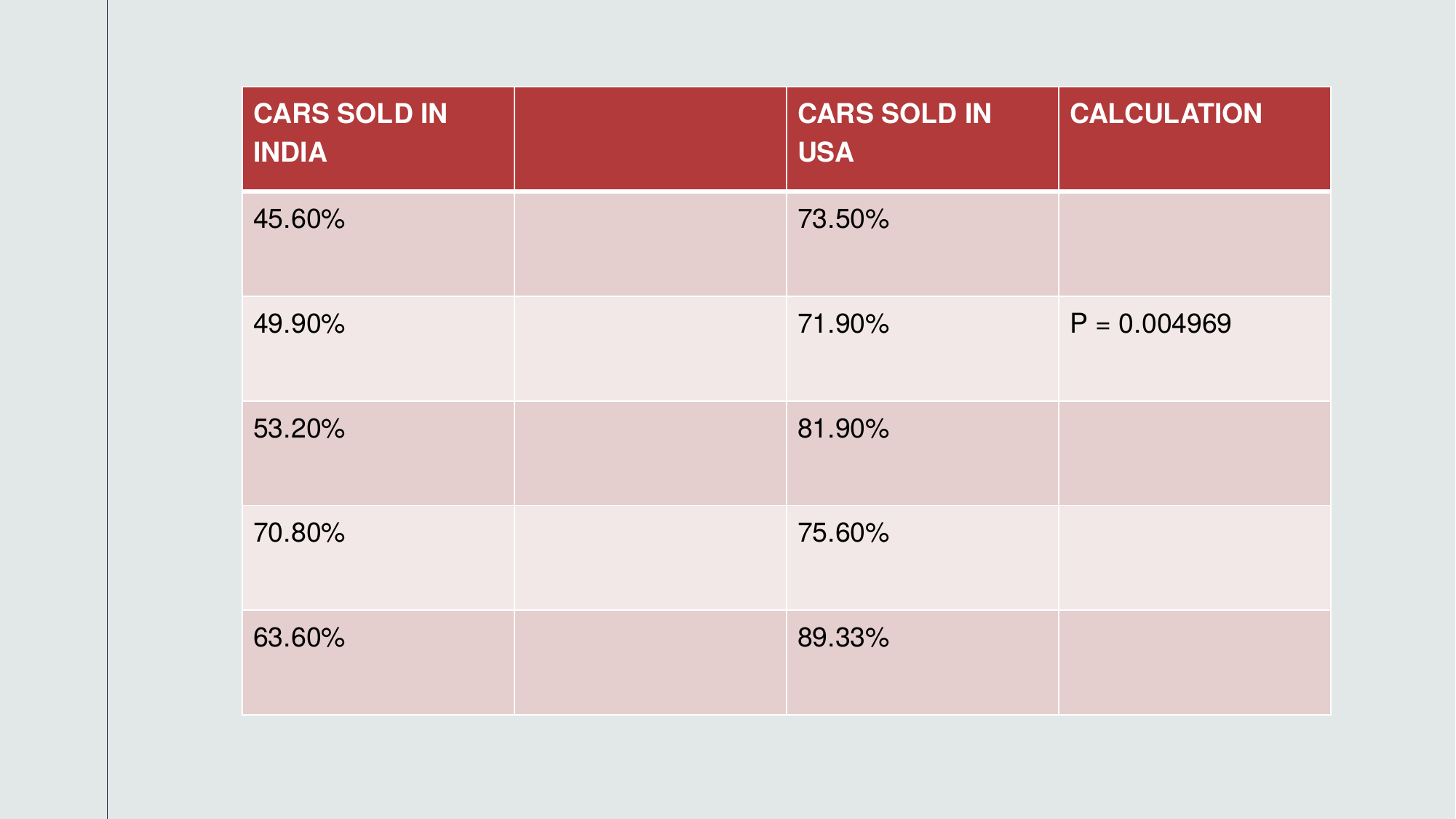

| CARS SOLD IN INDIA |  | CARS SOLD IN USA | CALCULATION |
| --- | --- | --- | --- |
| 45.60% |  | 73.50% |  |
| 49.90% |  | 71.90% | P = 0.004969 |
| 53.20% |  | 81.90% |  |
| 70.80% |  | 75.60% |  |
| 63.60% |  | 89.33% |  |